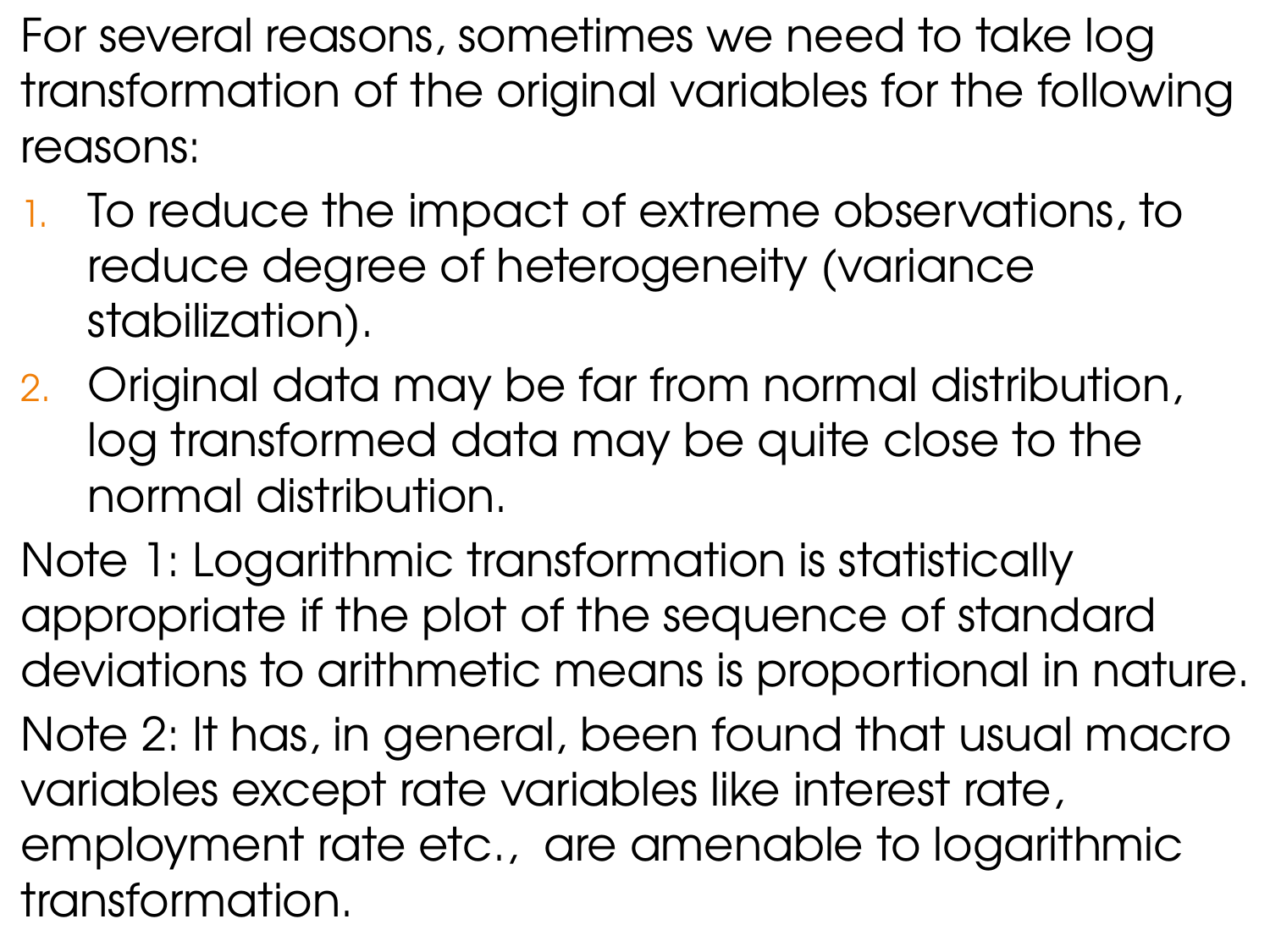

For several reasons, sometimes we need to take log transformation of the original variables for the following reasons:
To reduce the impact of extreme observations, to reduce degree of heterogeneity (variance stabilization).
Original data may be far from normal distribution, log transformed data may be quite close to the normal distribution.
Note 1: Logarithmic transformation is statistically appropriate if the plot of the sequence of standard deviations to arithmetic means is proportional in nature.
Note 2: It has, in general, been found that usual macro variables except rate variables like interest rate, employment rate etc.,  are amenable to logarithmic transformation.